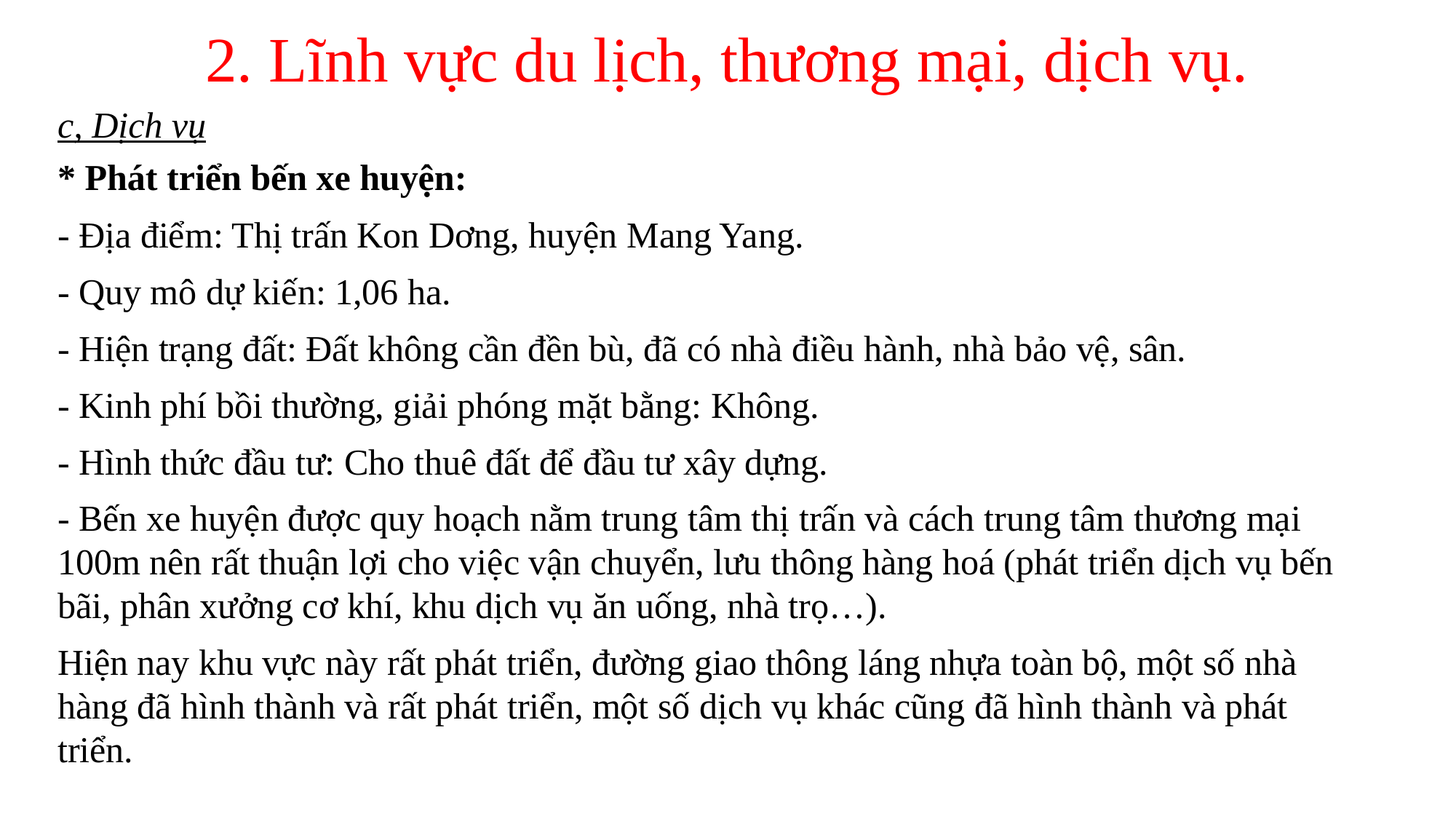

# 2. Lĩnh vực du lịch, thương mại, dịch vụ.
c, Dịch vụ
* Phát triển bến xe huyện:
- Địa điểm: Thị trấn Kon Dơng, huyện Mang Yang.
- Quy mô dự kiến: 1,06 ha.
- Hiện trạng đất: Đất không cần đền bù, đã có nhà điều hành, nhà bảo vệ, sân.
- Kinh phí bồi thường, giải phóng mặt bằng: Không.
- Hình thức đầu tư: Cho thuê đất để đầu tư xây dựng.
- Bến xe huyện được quy hoạch nằm trung tâm thị trấn và cách trung tâm thương mại 100m nên rất thuận lợi cho việc vận chuyển, lưu thông hàng hoá (phát triển dịch vụ bến bãi, phân xưởng cơ khí, khu dịch vụ ăn uống, nhà trọ…).
Hiện nay khu vực này rất phát triển, đường giao thông láng nhựa toàn bộ, một số nhà hàng đã hình thành và rất phát triển, một số dịch vụ khác cũng đã hình thành và phát triển.